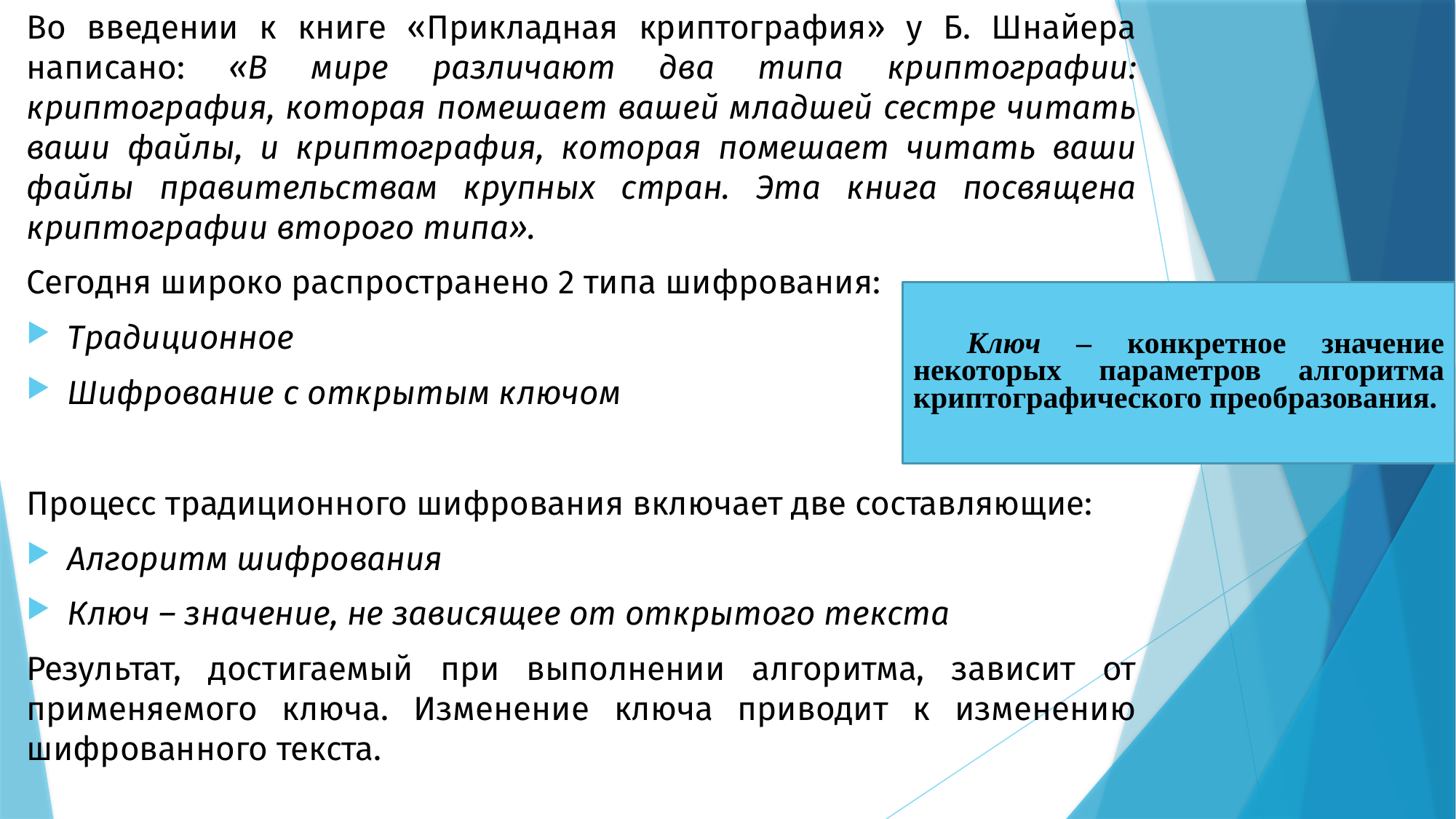

Во введении к книге «Прикладная криптография» у Б. Шнайера написано: «В мире различают два типа криптографии: криптография, которая помешает вашей младшей сестре читать ваши файлы, и криптография, которая помешает читать ваши файлы правительствам крупных стран. Эта книга посвящена криптографии второго типа».
Сегодня широко распространено 2 типа шифрования:
Традиционное
Шифрование с открытым ключом

Процесс традиционного шифрования включает две составляющие:
Алгоритм шифрования
Ключ – значение, не зависящее от открытого текста
Результат, достигаемый при выполнении алгоритма, зависит от применяемого ключа. Изменение ключа приводит к изменению шифрованного текста.

Ключ – конкретное значение некоторых параметров алгоритма криптографического преобразования.